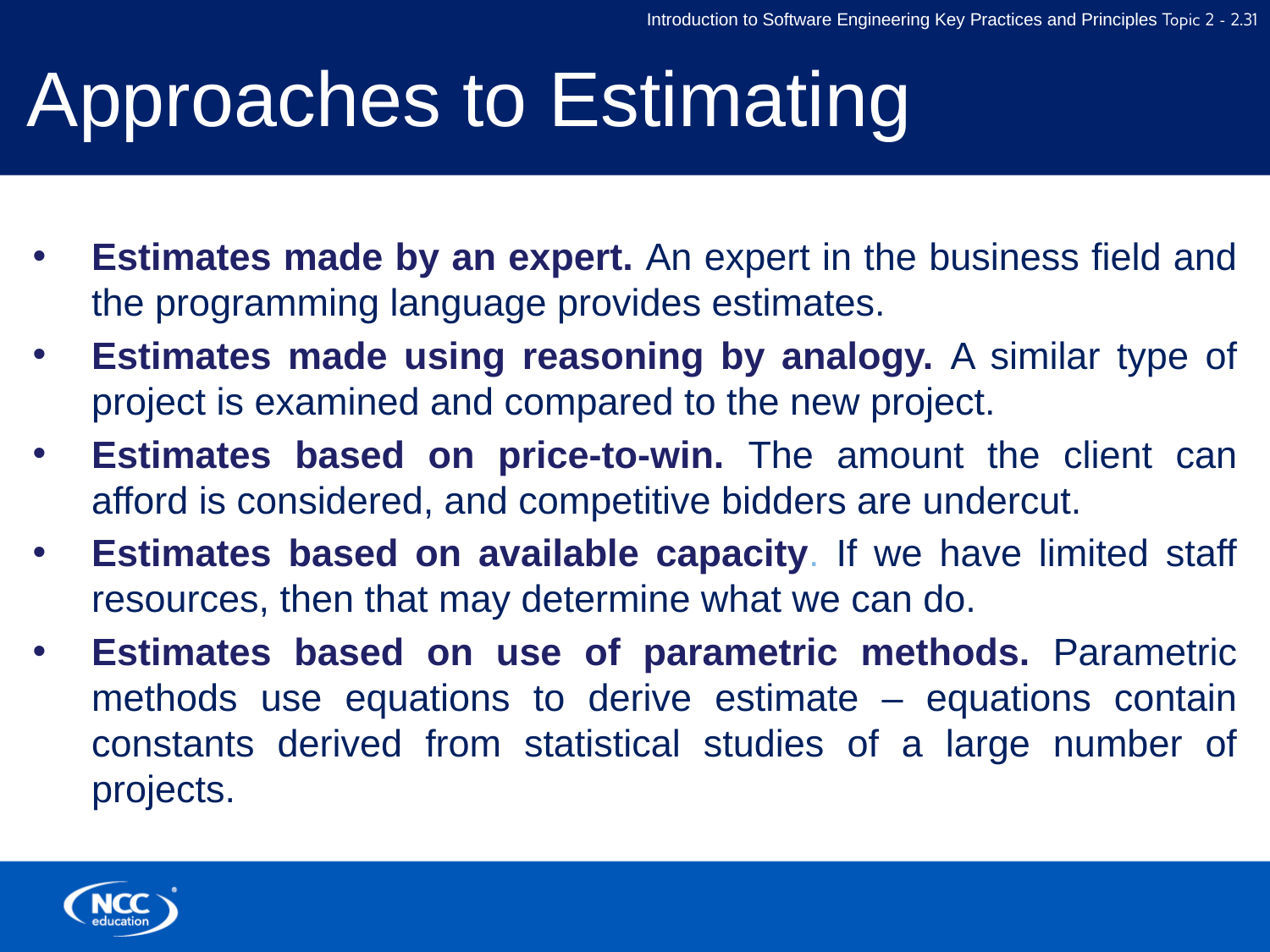

# Approaches to Estimating
Estimates made by an expert. An expert in the business field and the programming language provides estimates.
Estimates made using reasoning by analogy. A similar type of project is examined and compared to the new project.
Estimates based on price-to-win. The amount the client can afford is considered, and competitive bidders are undercut.
Estimates based on available capacity. If we have limited staff resources, then that may determine what we can do.
Estimates based on use of parametric methods. Parametric methods use equations to derive estimate – equations contain constants derived from statistical studies of a large number of projects.